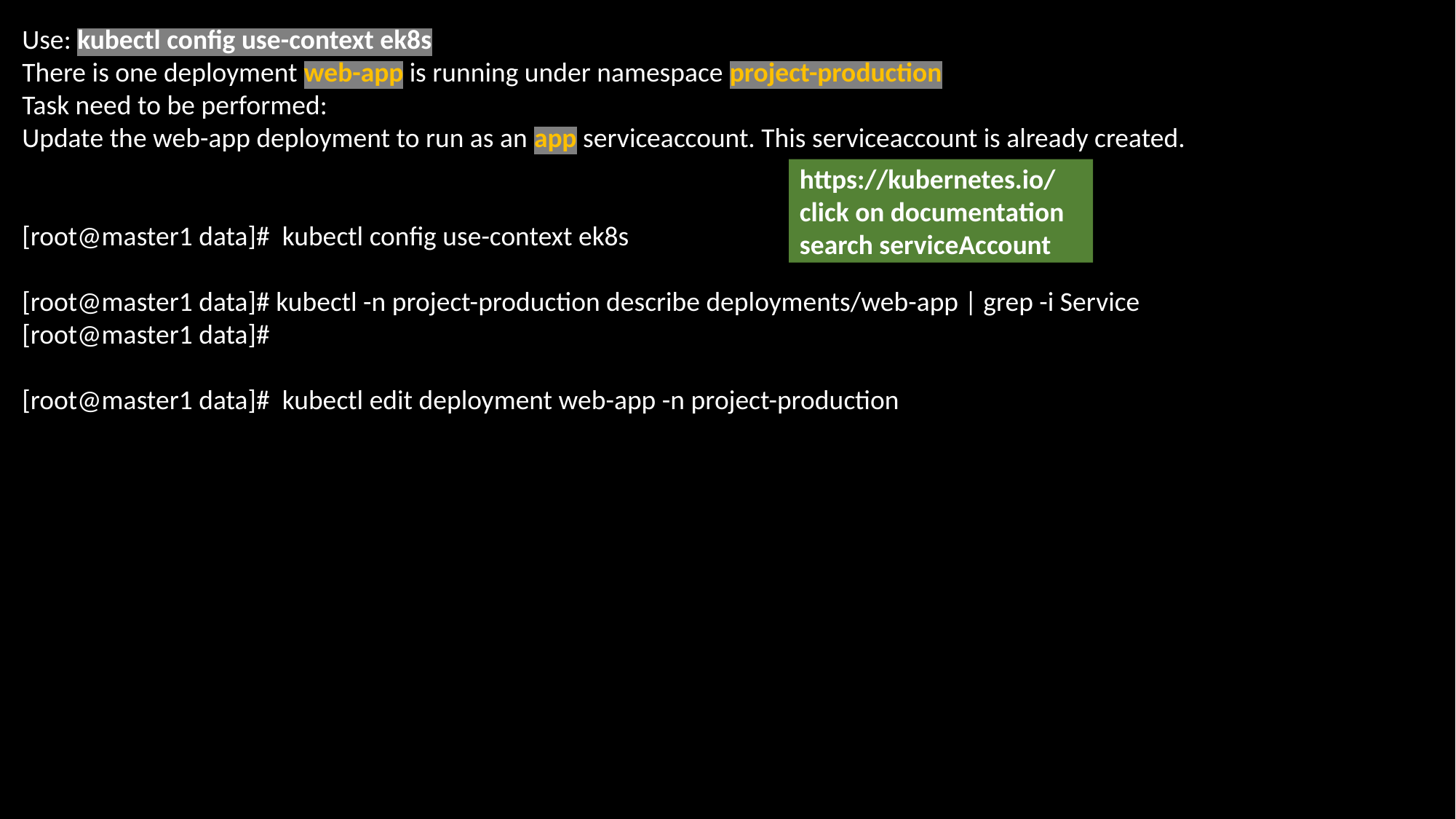

Use: kubectl config use-context ek8s
There is one deployment web-app is running under namespace project-production
Task need to be performed:
Update the web-app deployment to run as an app serviceaccount. This serviceaccount is already created.

[root@master1 data]#  kubectl config use-context ek8s

[root@master1 data]# kubectl -n project-production describe deployments/web-app | grep -i Service
[root@master1 data]#

[root@master1 data]#  kubectl edit deployment web-app -n project-production

https://kubernetes.io/
click on documentation
search serviceAccount